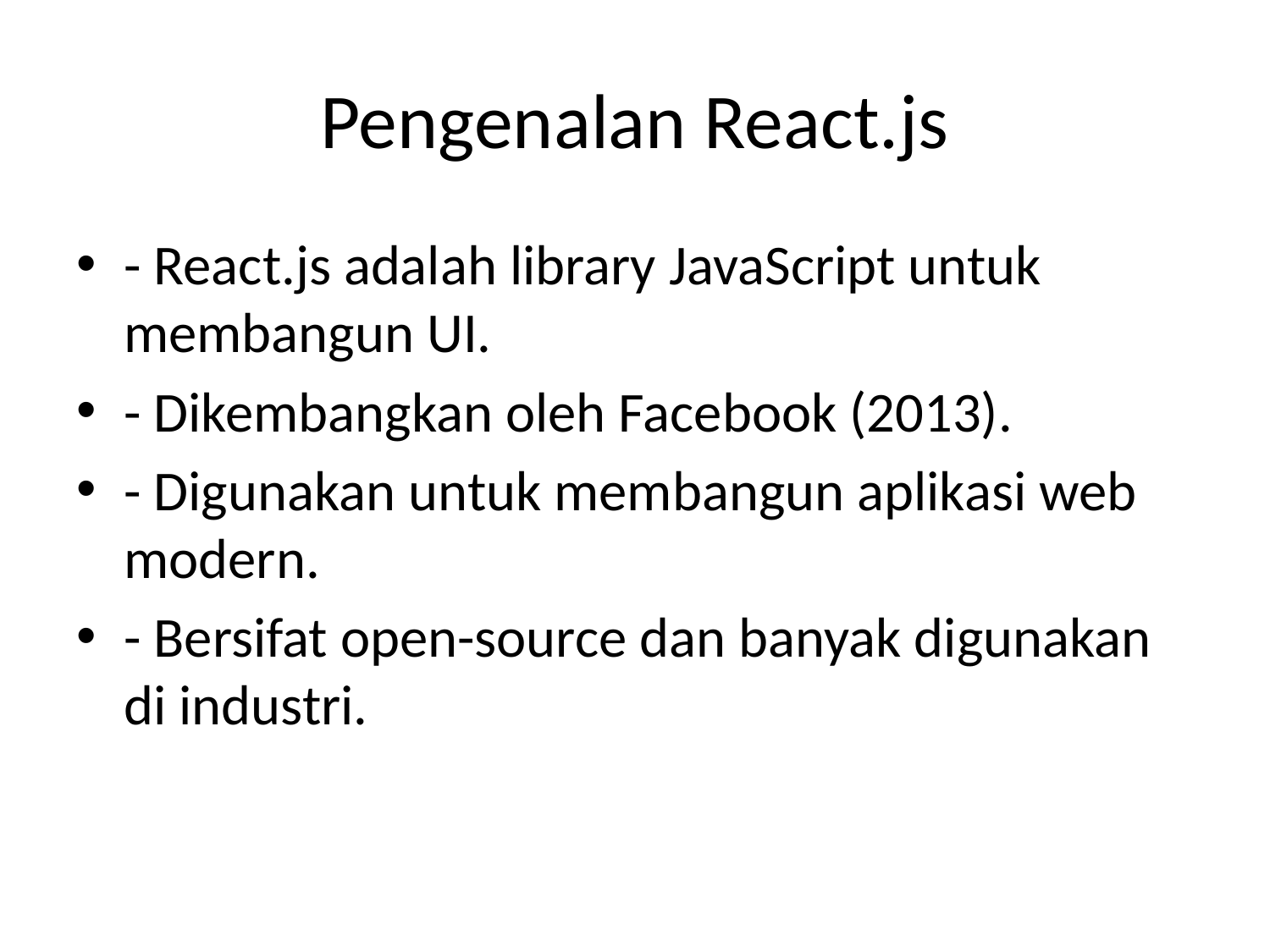

# Pengenalan React.js
- React.js adalah library JavaScript untuk membangun UI.
- Dikembangkan oleh Facebook (2013).
- Digunakan untuk membangun aplikasi web modern.
- Bersifat open-source dan banyak digunakan di industri.